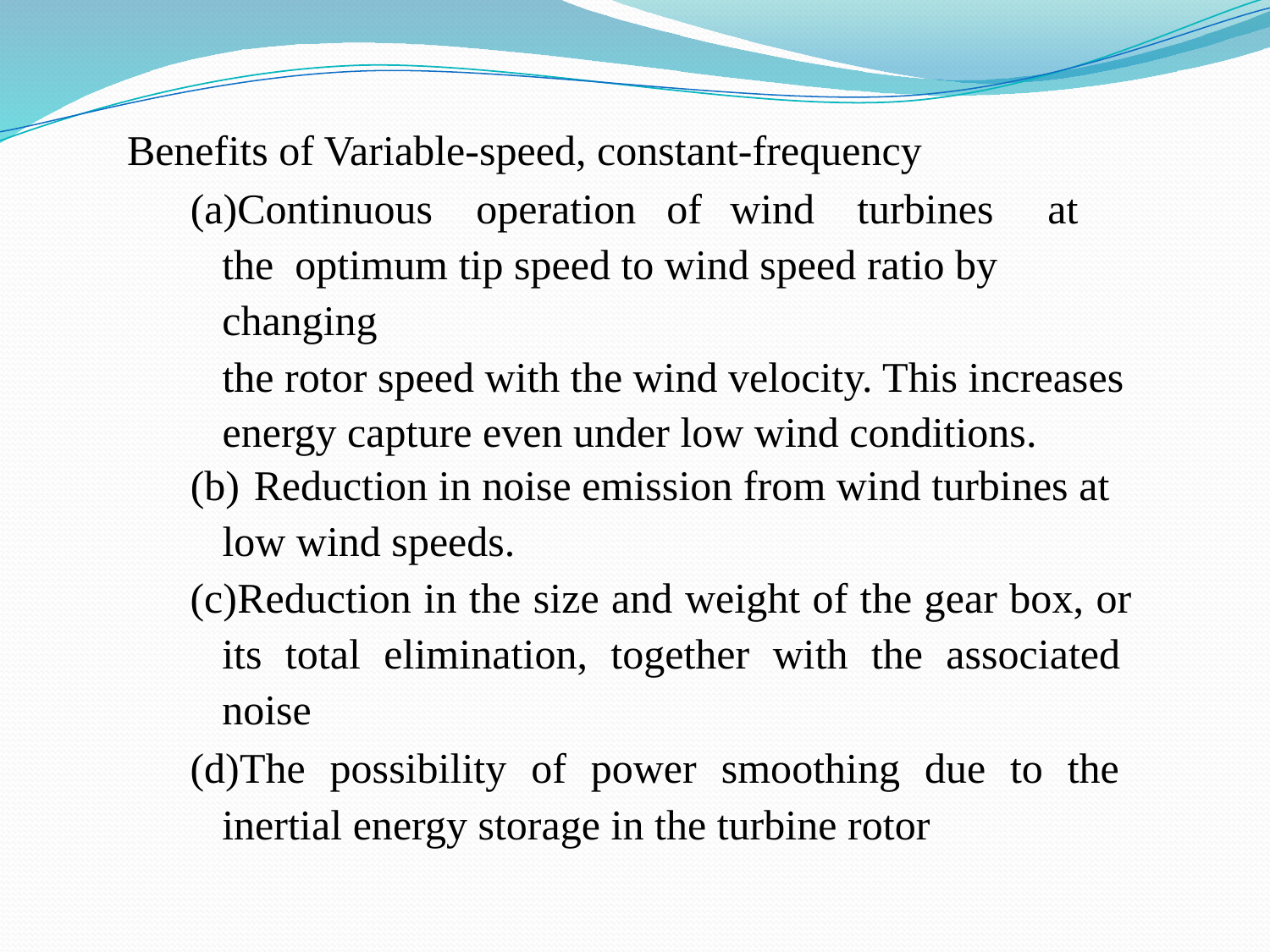

Benefits of Variable-speed, constant-frequency
Continuous	operation	of	wind	turbines	at	the  optimum tip speed to wind speed ratio by changing
the rotor speed with the wind velocity. This increases  energy capture even under low wind conditions.
Reduction in noise emission from wind turbines at
low wind speeds.
Reduction in the size and weight of the gear box, or  its total elimination, together with the associated  noise
The possibility of power smoothing due to the  inertial energy storage in the turbine rotor